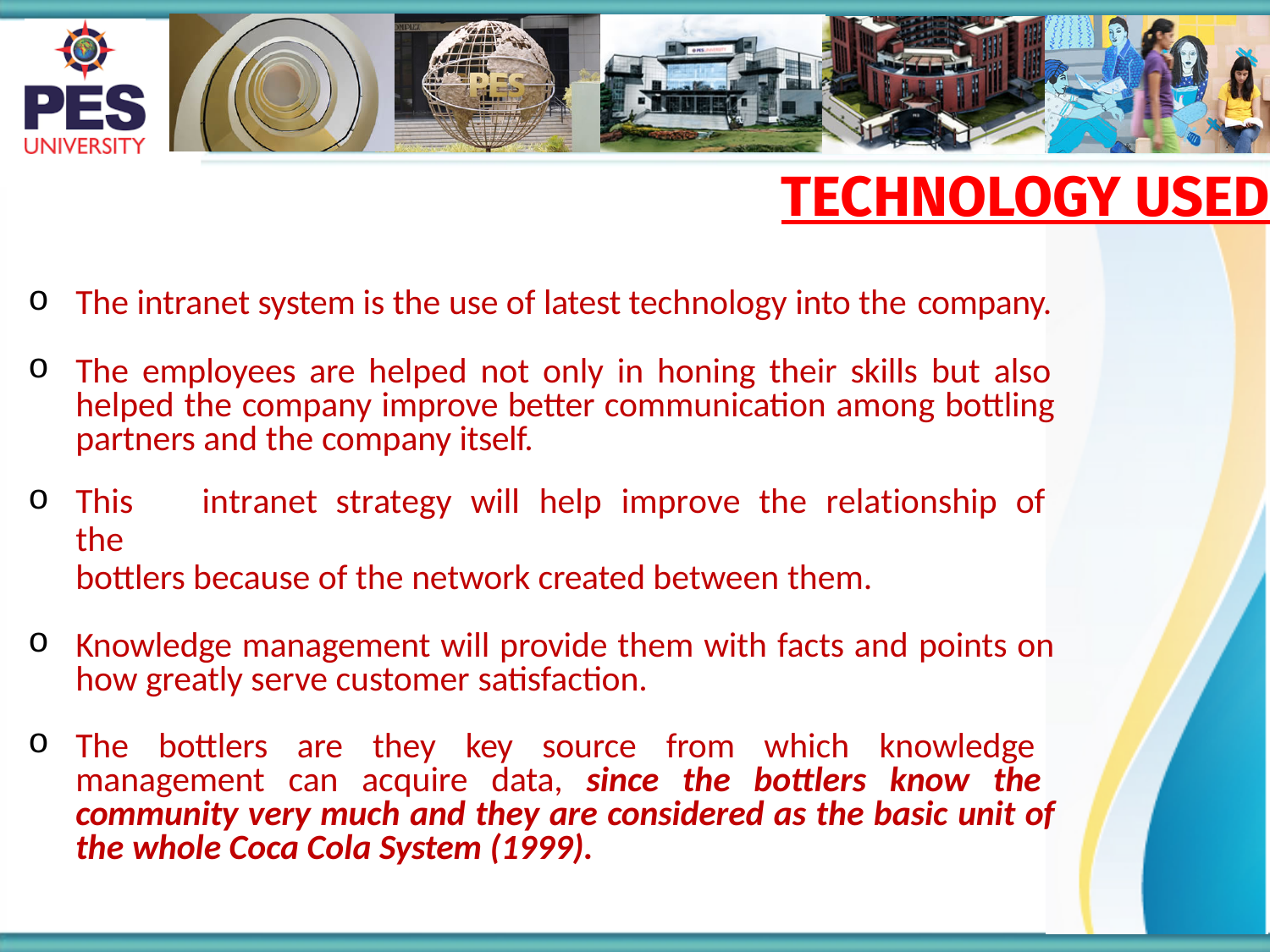

# TECHNOLOGY USED
The intranet system is the use of latest technology into the company.
The employees are helped not only in honing their skills but also  helped the company improve better communication among bottling  partners and the company itself.
This	intranet	strategy	will	help	improve	the	relationship	of	the
bottlers because of the network created between them.

Knowledge management will provide them with facts and points on  how greatly serve customer satisfaction.

The bottlers are they key source from which knowledge  management can acquire data, since the bottlers know the  community very much and they are considered as the basic unit of  the whole Coca Cola System (1999).